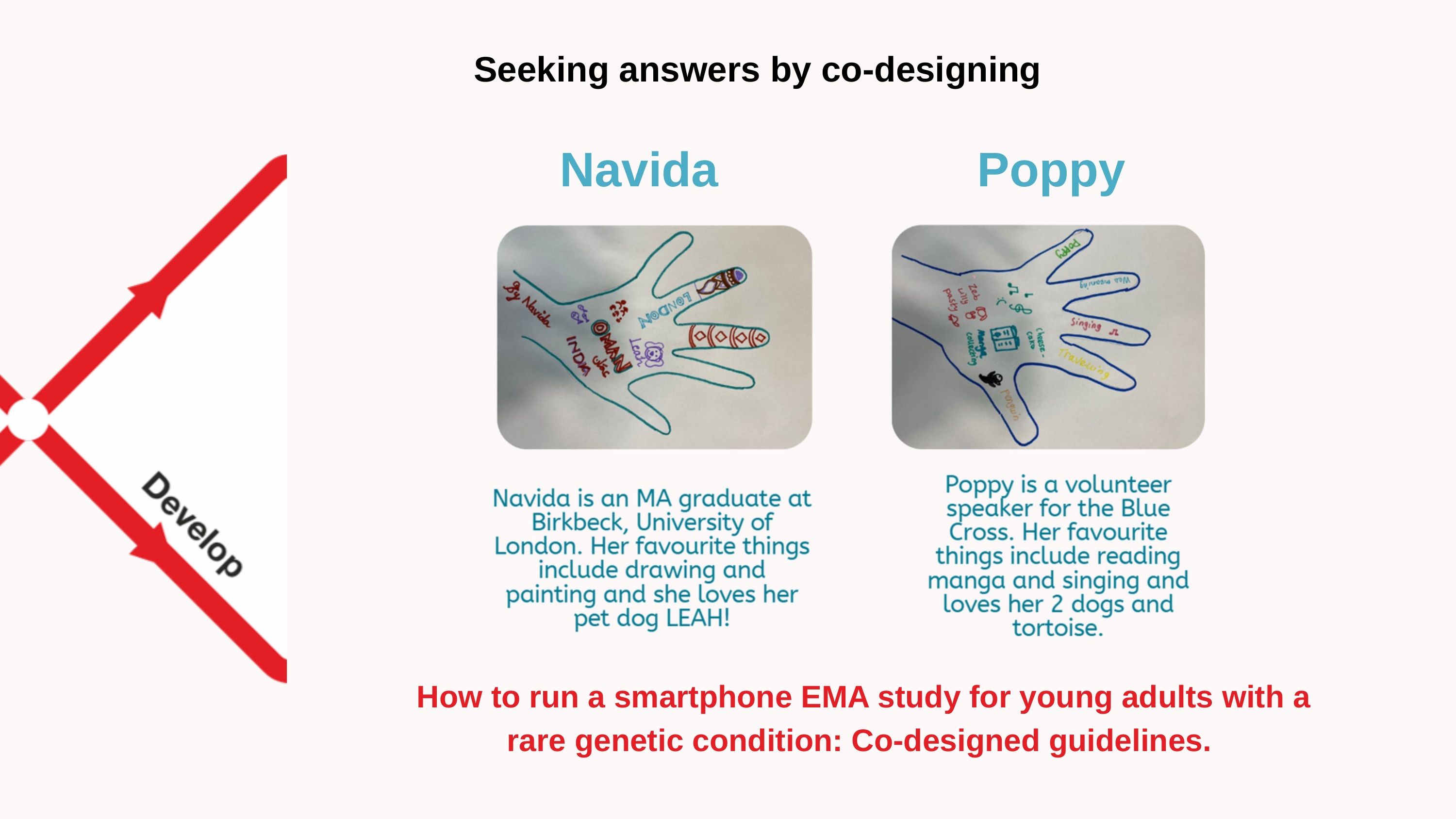

Seeking answers by co-designing
Navida			    Poppy

How to run a smartphone EMA study for young adults with a rare genetic condition: Co-designed guidelines.